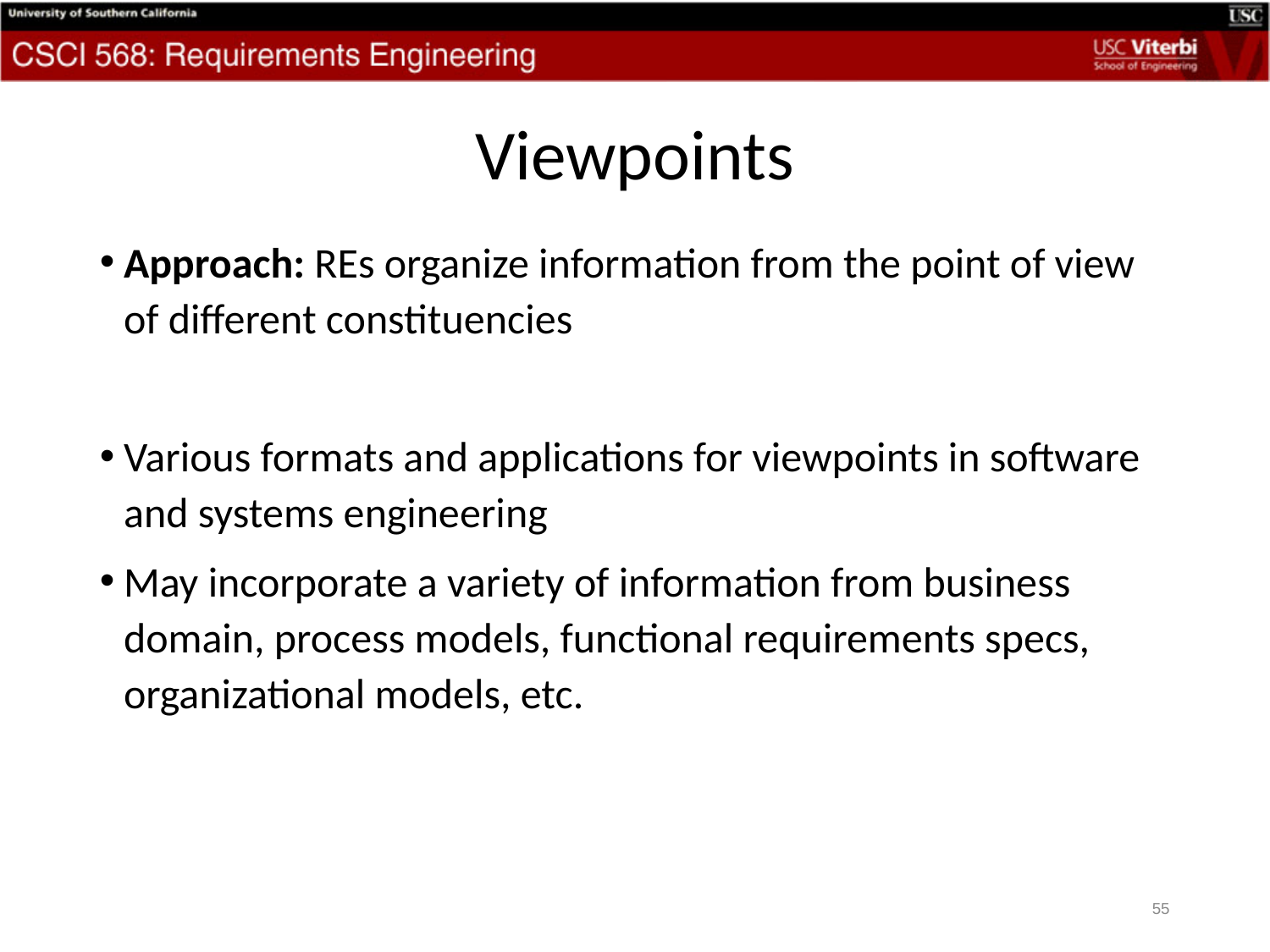

# Viewpoints

Approach: REs organize information from the point of view of different constituencies

Various formats and applications for viewpoints in software and systems engineering
May incorporate a variety of information from business domain, process models, functional requirements specs, organizational models, etc.

55